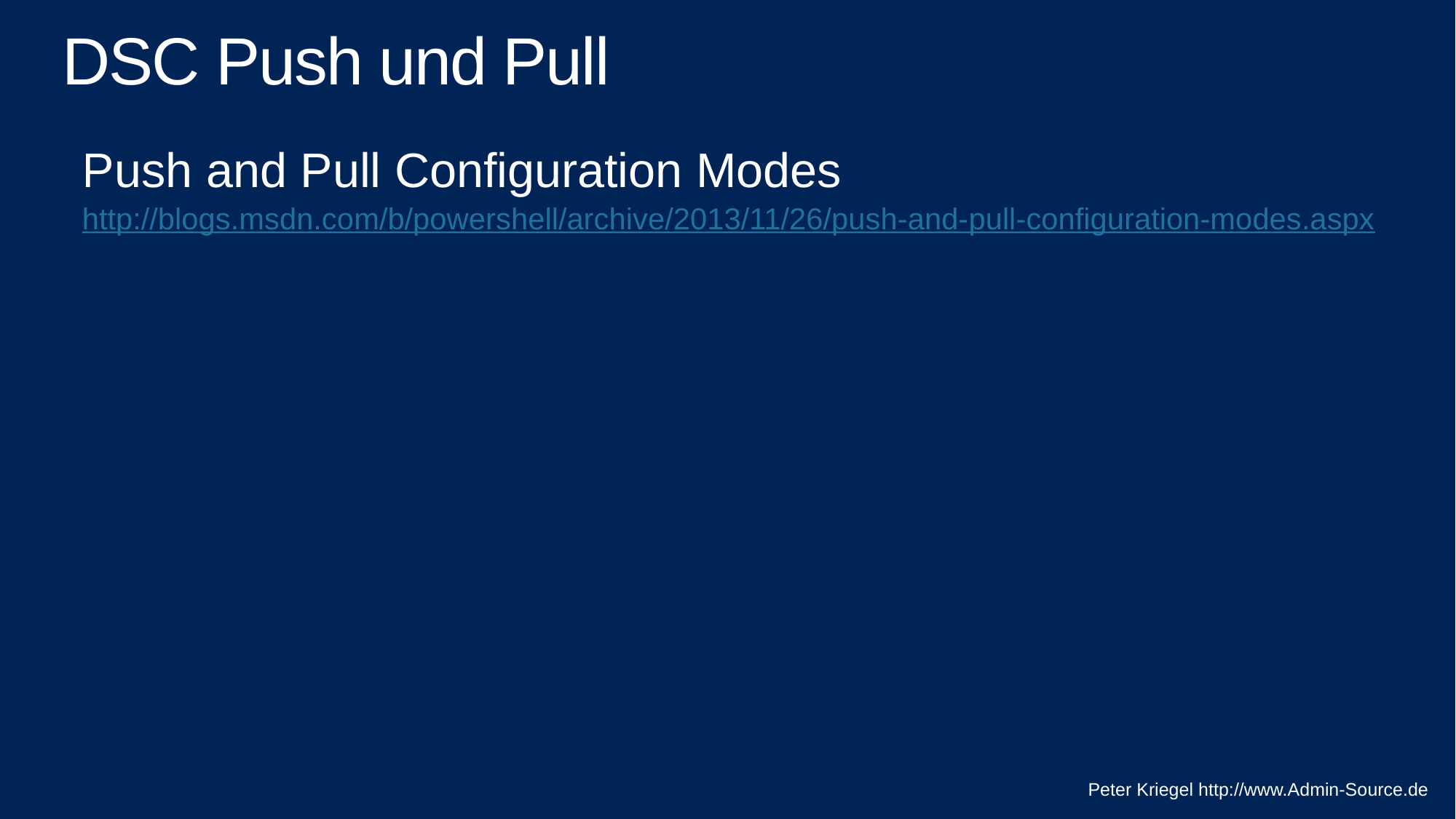

# DSC Push und Pull
Push and Pull Configuration Modes
http://blogs.msdn.com/b/powershell/archive/2013/11/26/push-and-pull-configuration-modes.aspx